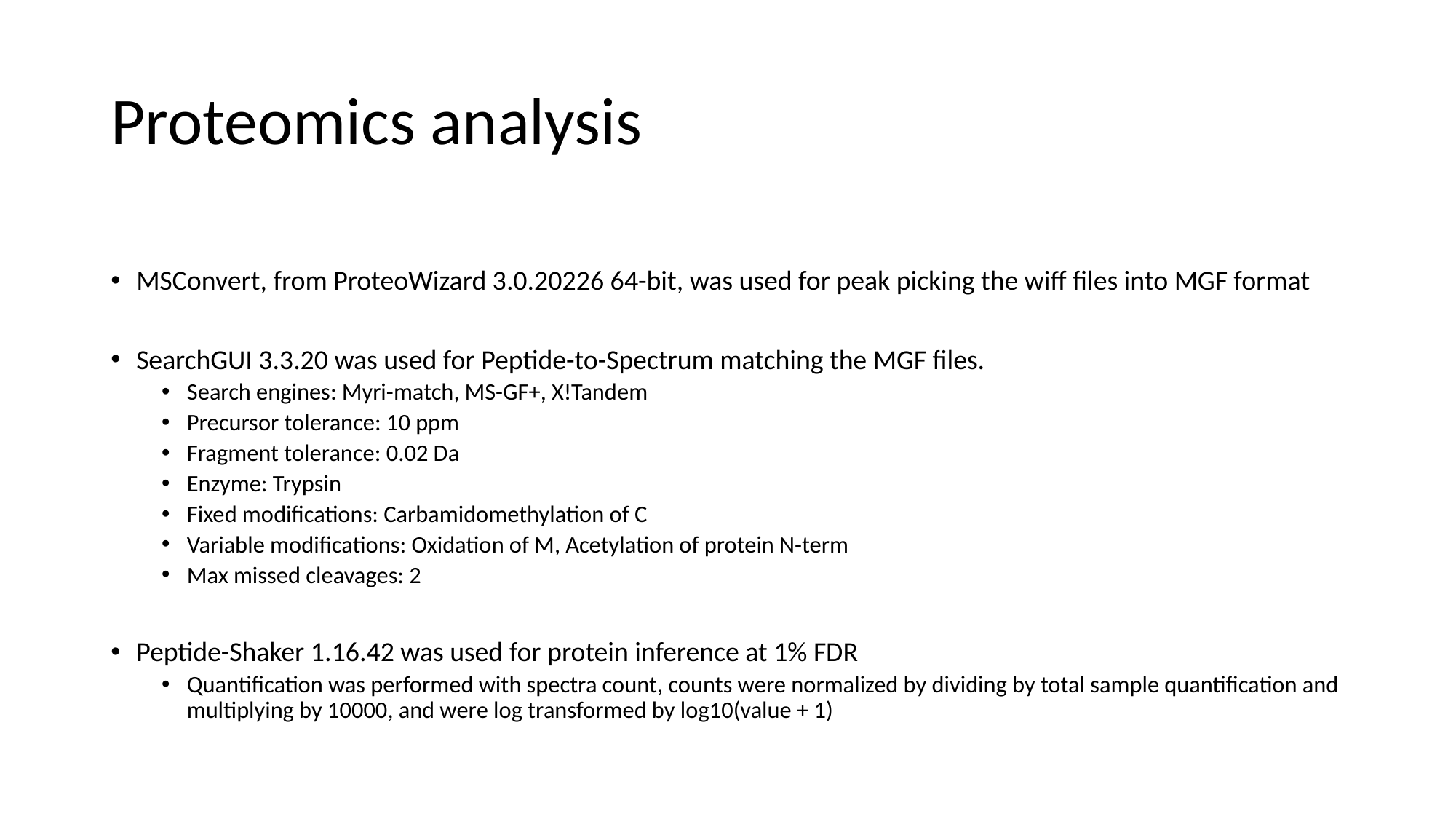

# Proteomics analysis

MSConvert, from ProteoWizard 3.0.20226 64-bit, was used for peak picking the wiff files into MGF format

SearchGUI 3.3.20 was used for Peptide-to-Spectrum matching the MGF files.
Search engines: Myri-match, MS-GF+, X!Tandem
Precursor tolerance: 10 ppm
Fragment tolerance: 0.02 Da
Enzyme: Trypsin
Fixed modifications: Carbamidomethylation of C
Variable modifications: Oxidation of M, Acetylation of protein N-term
Max missed cleavages: 2

Peptide-Shaker 1.16.42 was used for protein inference at 1% FDR
Quantification was performed with spectra count, counts were normalized by dividing by total sample quantification and multiplying by 10000, and were log transformed by log10(value + 1)